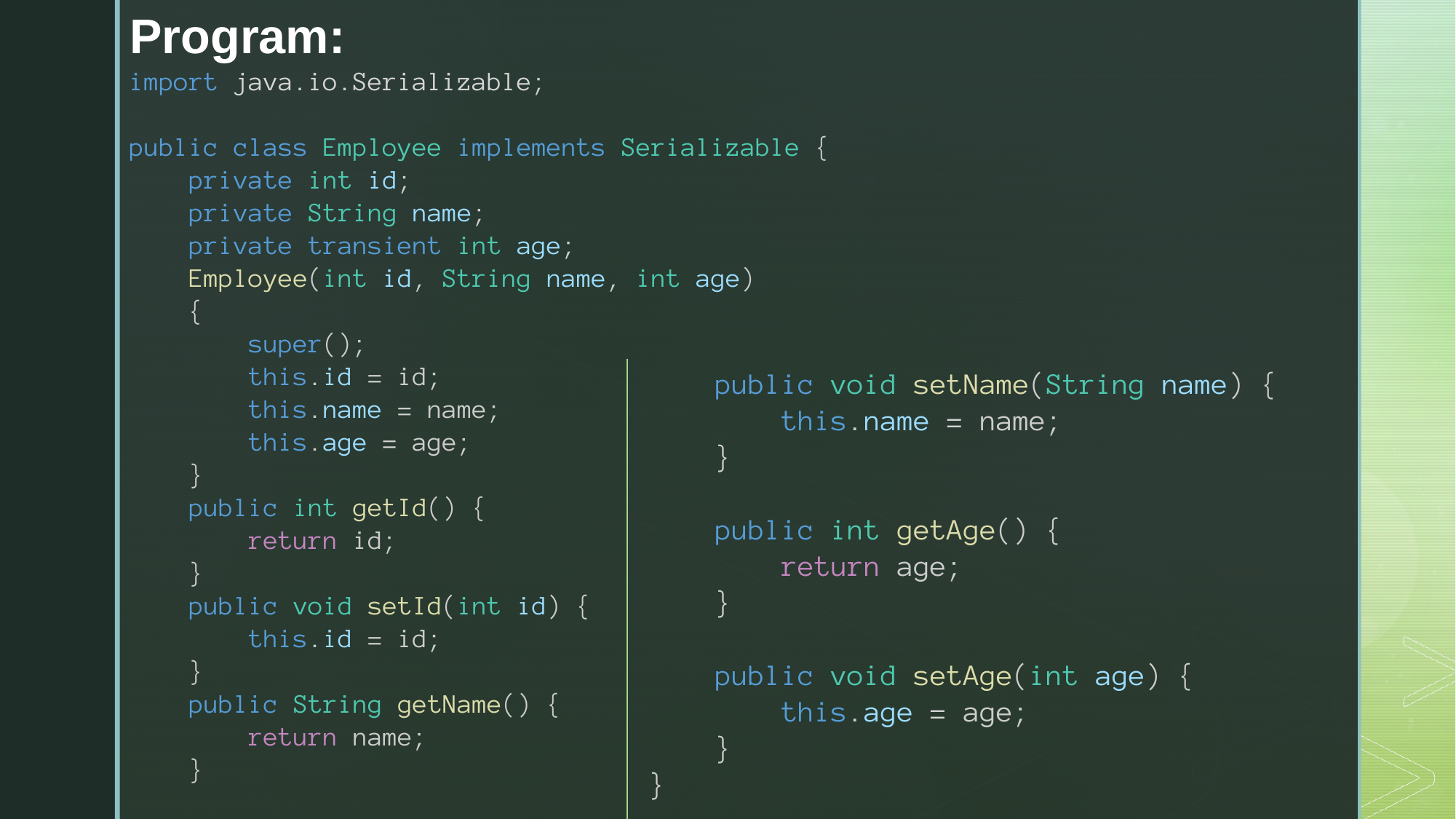

Program:
import java.io.Serializable;
public class Employee implements Serializable {
    private int id;
    private String name;
    private transient int age;
    Employee(int id, String name, int age)
    {
        super();
        this.id = id;
        this.name = name;
        this.age = age;
    }
    public int getId() {
        return id;
    }
    public void setId(int id) {
        this.id = id;
    }
    public String getName() {
        return name;
    }

    public void setName(String name) {
        this.name = name;
    }
    public int getAge() {
        return age;
    }
    public void setAge(int age) {
        this.age = age;
    }
}